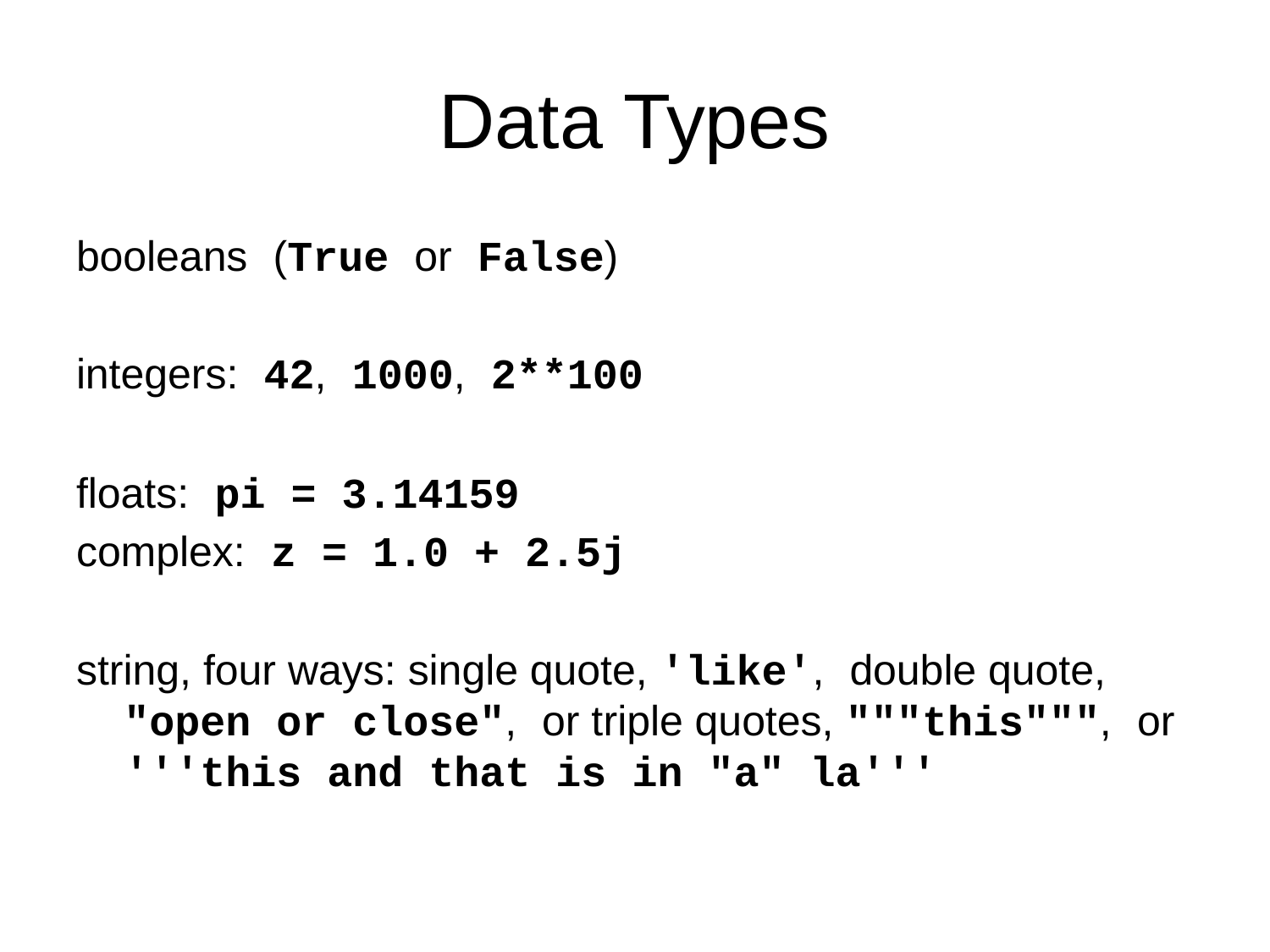

# Data Types
booleans (True or False)

integers: 42, 1000, 2**100

floats: pi = 3.14159
complex: z = 1.0 + 2.5j

string, four ways: single quote, 'like', double quote, "open or close", or triple quotes, """this""", or '''this and that is in "a" la'''